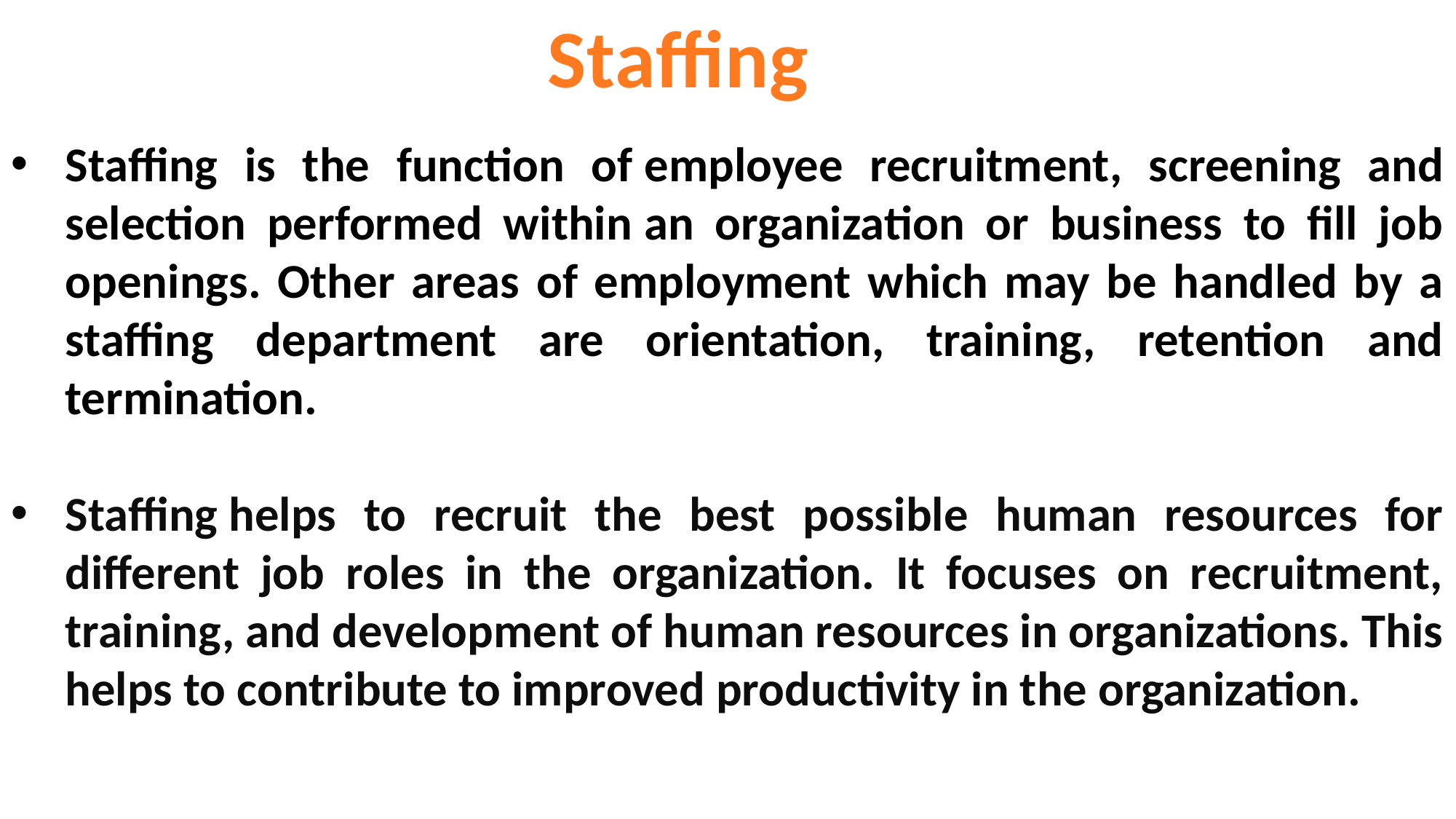

Staffing
Staffing is the function of employee recruitment, screening and selection performed within an organization or business to fill job openings. Other areas of employment which may be handled by a staffing department are orientation, training, retention and termination.

Staffing helps to recruit the best possible human resources for different job roles in the organization. It focuses on recruitment, training, and development of human resources in organizations. This helps to contribute to improved productivity in the organization.